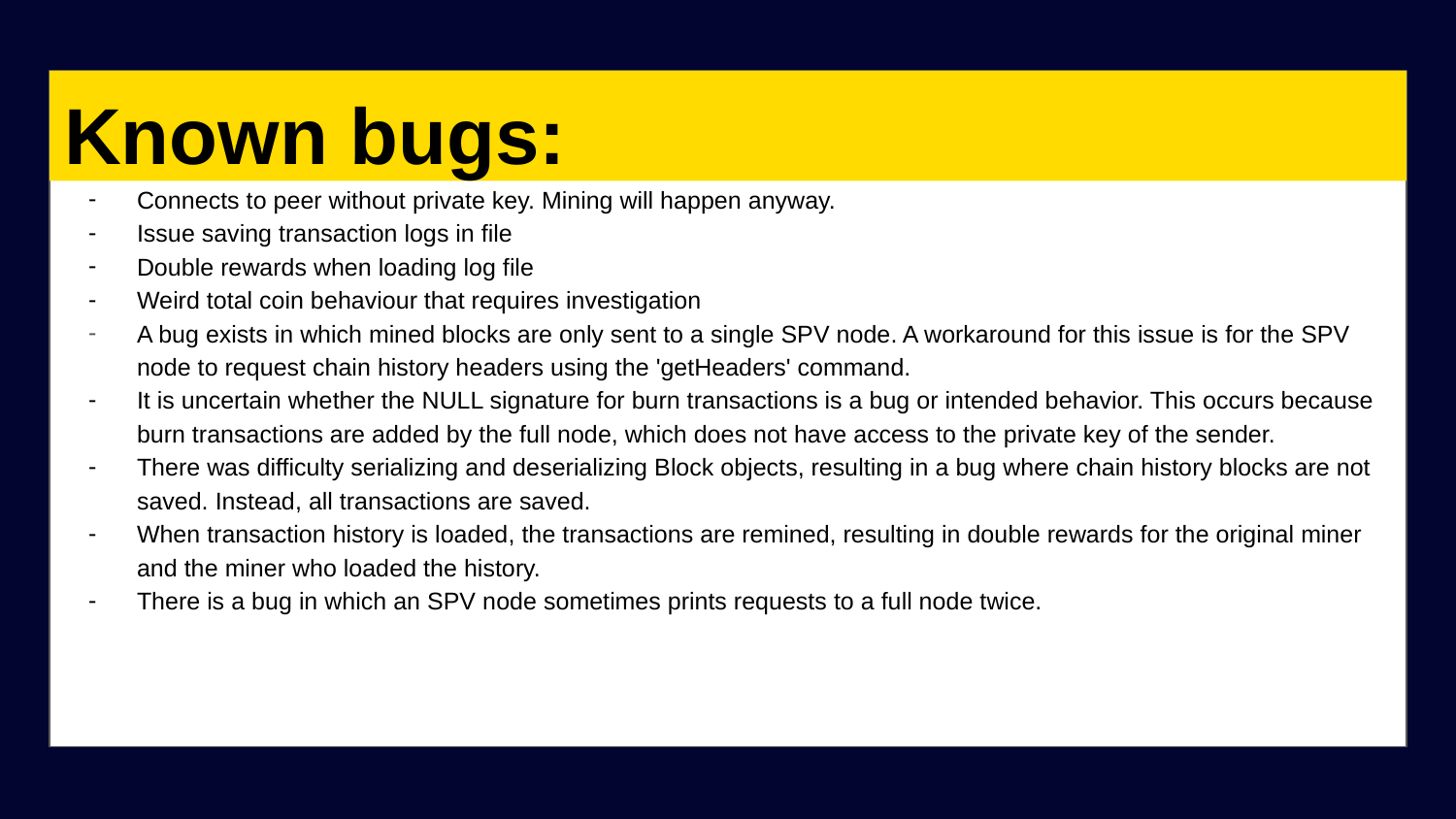

# Known bugs:

Connects to peer without private key. Mining will happen anyway.
Issue saving transaction logs in file
Double rewards when loading log file
Weird total coin behaviour that requires investigation
A bug exists in which mined blocks are only sent to a single SPV node. A workaround for this issue is for the SPV node to request chain history headers using the 'getHeaders' command.
It is uncertain whether the NULL signature for burn transactions is a bug or intended behavior. This occurs because burn transactions are added by the full node, which does not have access to the private key of the sender.
There was difficulty serializing and deserializing Block objects, resulting in a bug where chain history blocks are not saved. Instead, all transactions are saved.
When transaction history is loaded, the transactions are remined, resulting in double rewards for the original miner and the miner who loaded the history.
There is a bug in which an SPV node sometimes prints requests to a full node twice.